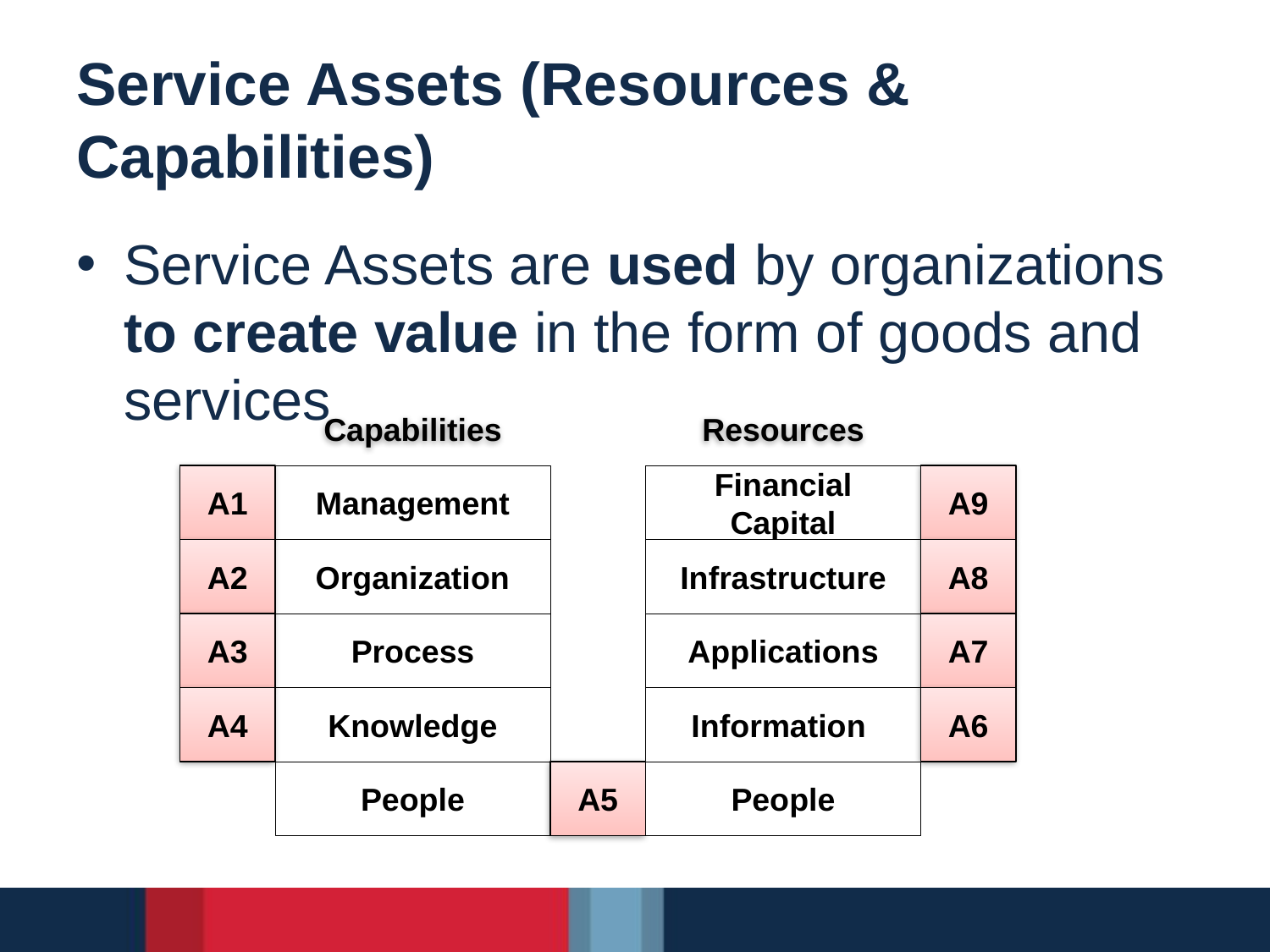

# Service Assets (Resources & Capabilities)
Service Assets are used by organizations to create value in the form of goods and services
Capabilities
Resources
A1
Management
Financial Capital
A9
A2
Organization
Infrastructure
A8
A3
Process
Applications
A7
A4
Knowledge
Information
A6
People
A5
People